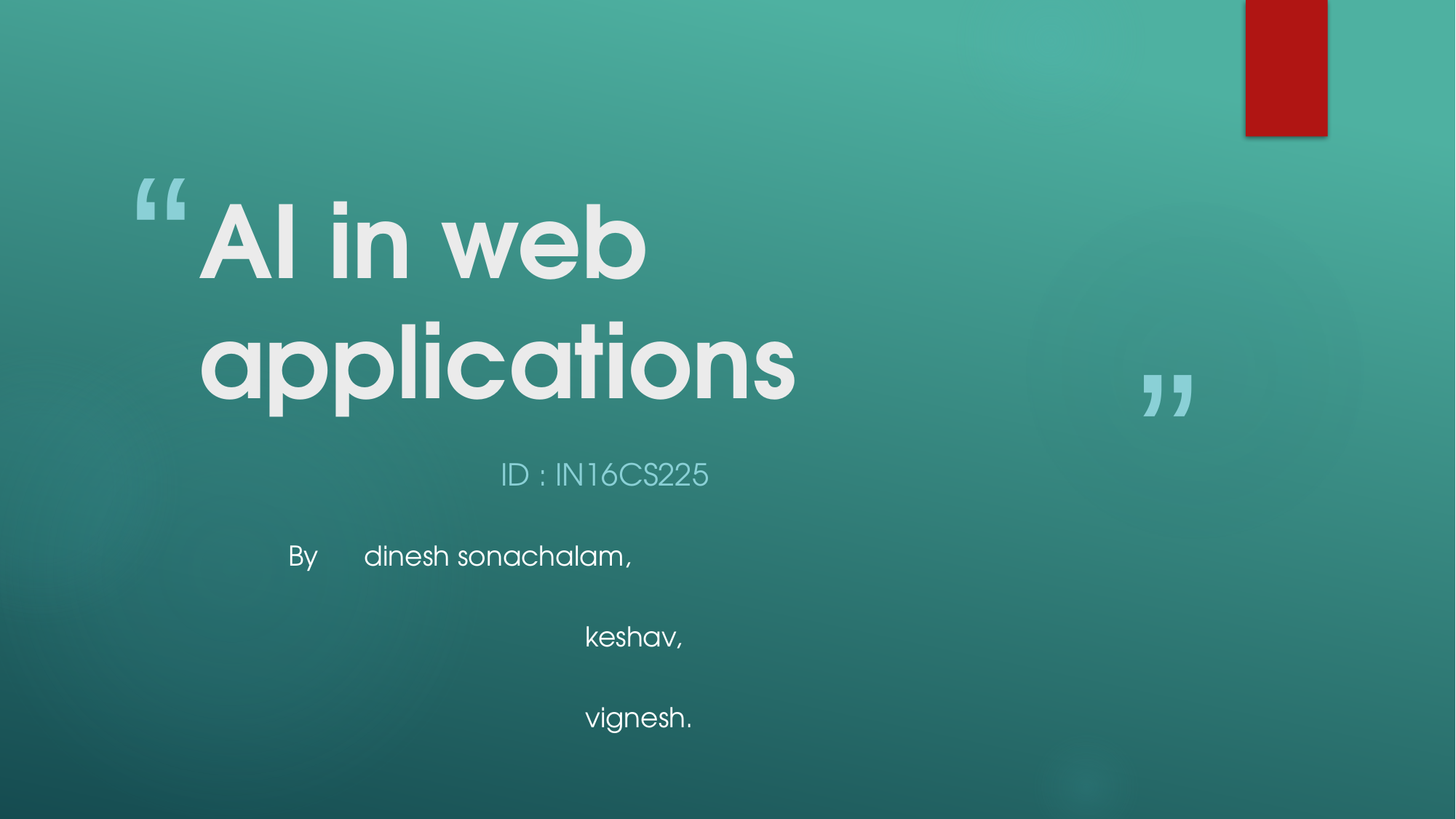

# AI in web applications
                               Id : IN16CS225
	            									    By      dinesh sonachalam,
													keshav,
													vignesh.